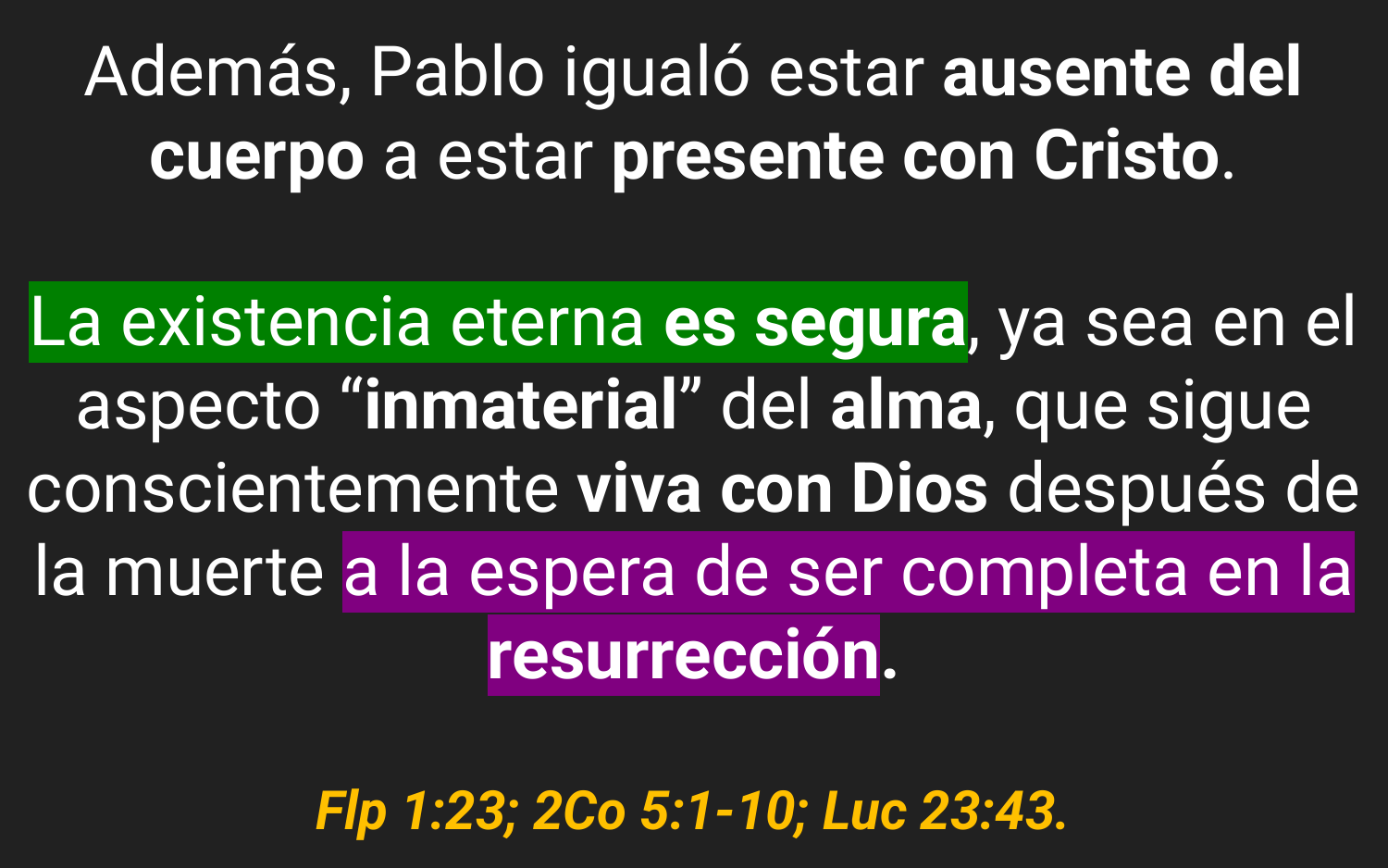

Además, Pablo igualó estar ausente del cuerpo a estar presente con Cristo.

La existencia eterna es segura, ya sea en el aspecto “inmaterial” del alma, que sigue conscientemente viva con Dios después de la muerte a la espera de ser completa en la resurrección.

Flp 1:23; 2Co 5:1-10; Luc 23:43.